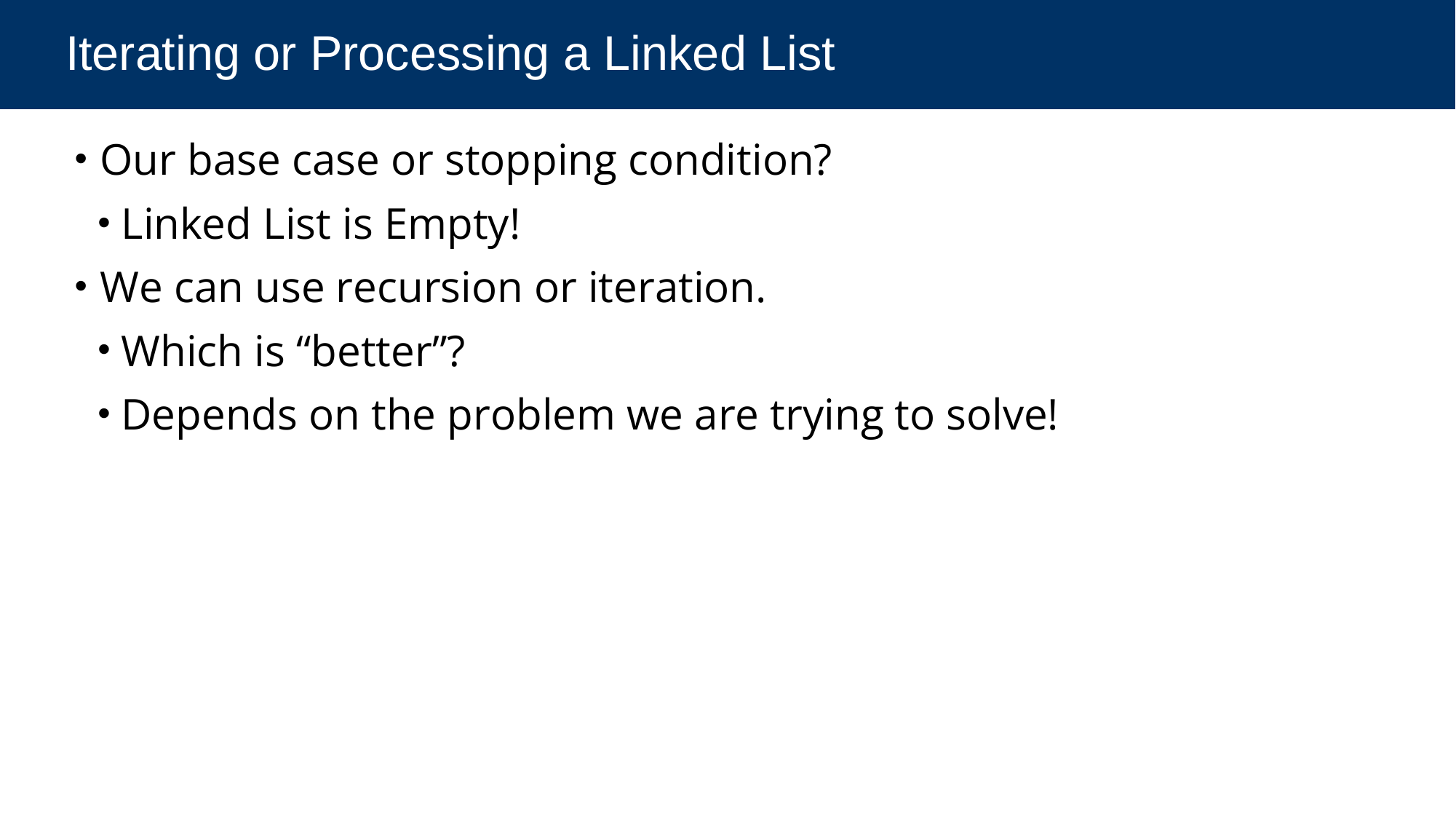

# Iterating or Processing a Linked List
 Our base case or stopping condition?
 Linked List is Empty!
 We can use recursion or iteration.
 Which is “better”?
 Depends on the problem we are trying to solve!